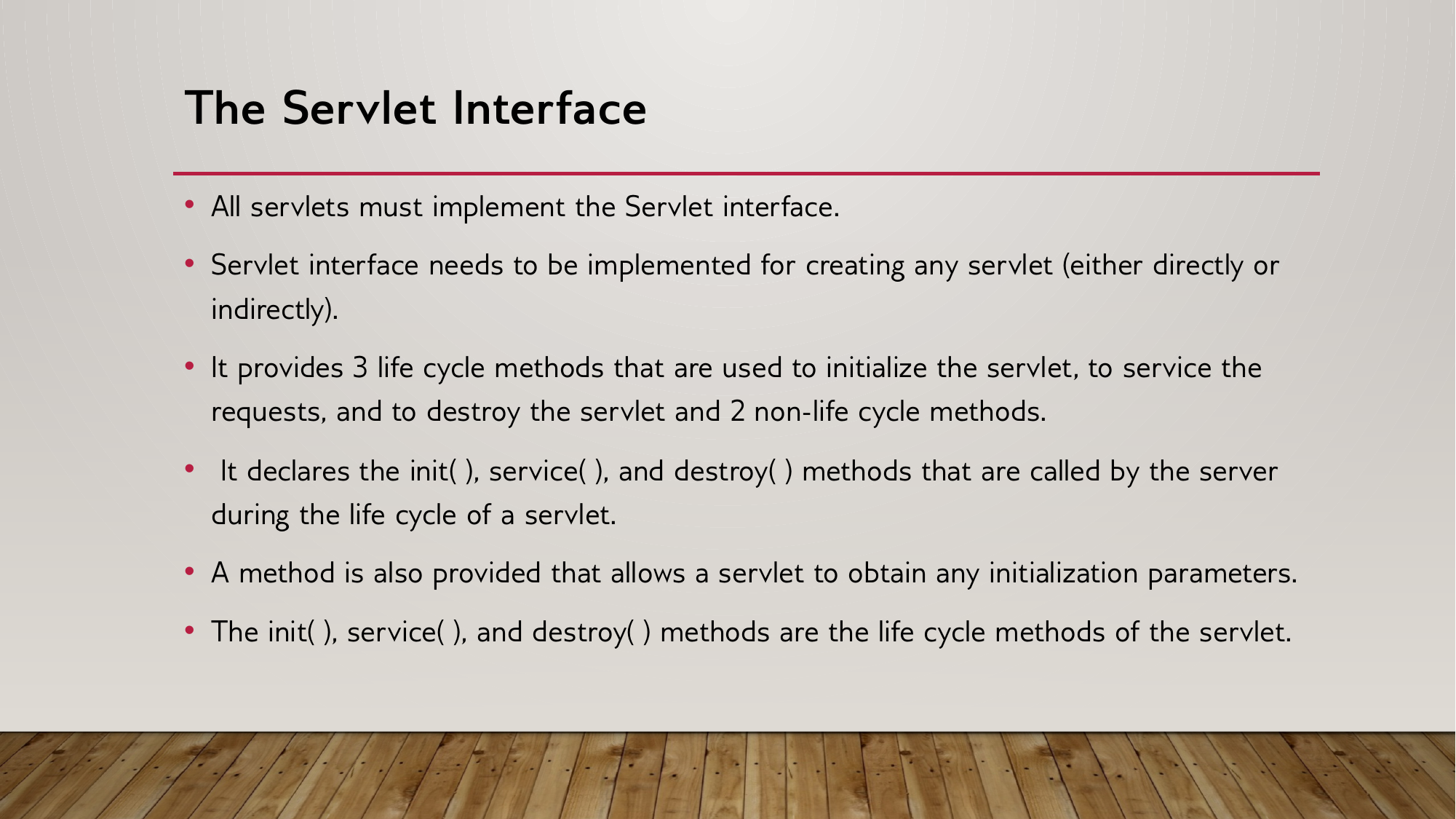

# The Servlet Interface
All servlets must implement the Servlet interface.
Servlet interface needs to be implemented for creating any servlet (either directly or indirectly).
It provides 3 life cycle methods that are used to initialize the servlet, to service the requests, and to destroy the servlet and 2 non-life cycle methods.
 It declares the init( ), service( ), and destroy( ) methods that are called by the server during the life cycle of a servlet.
A method is also provided that allows a servlet to obtain any initialization parameters.
The init( ), service( ), and destroy( ) methods are the life cycle methods of the servlet.